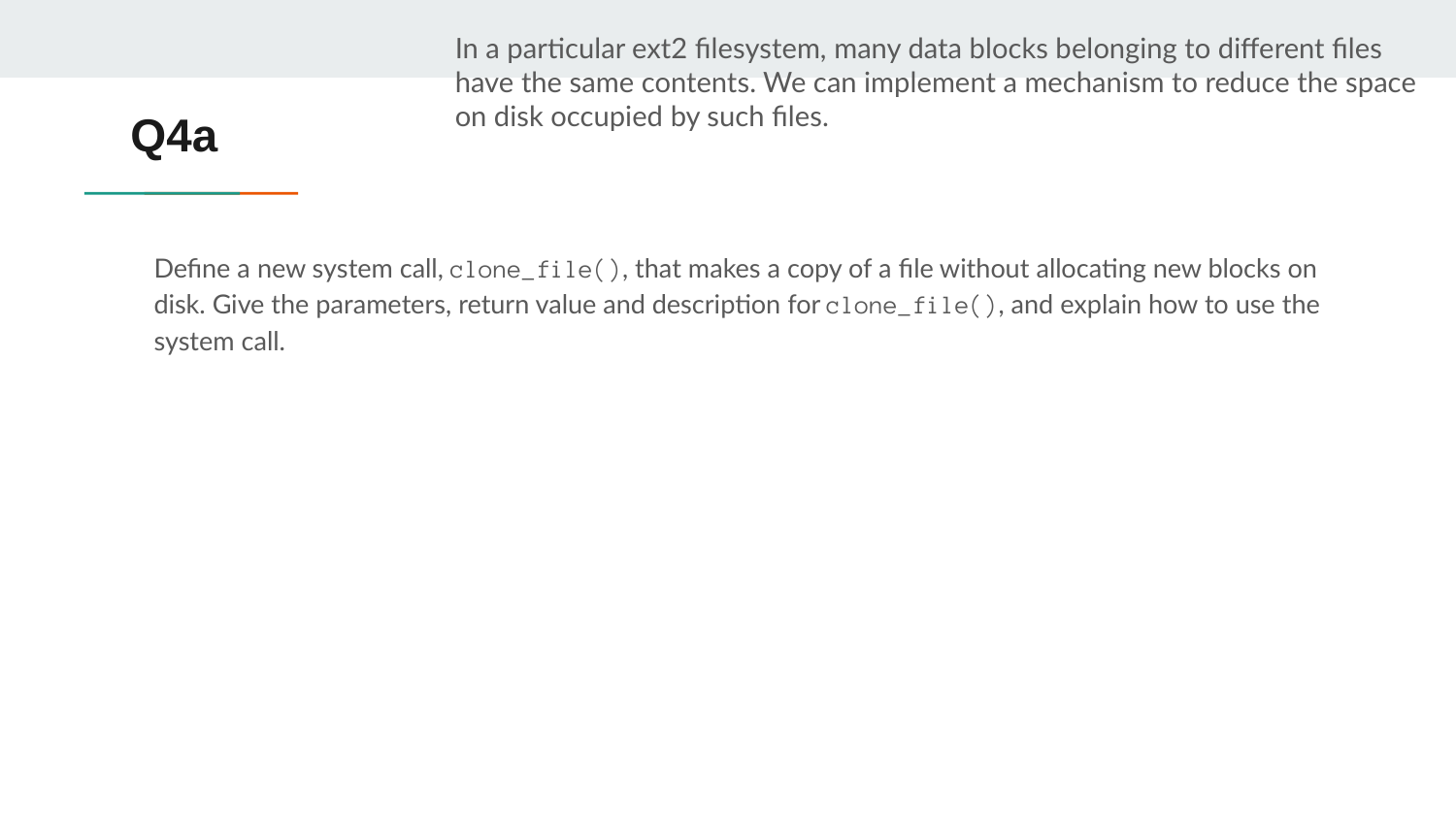

In a particular ext2 filesystem, many data blocks belonging to different files have the same contents. We can implement a mechanism to reduce the space on disk occupied by such files.
# Q4a
Define a new system call, clone_file(), that makes a copy of a file without allocating new blocks on disk. Give the parameters, return value and description for clone_file(), and explain how to use the system call.